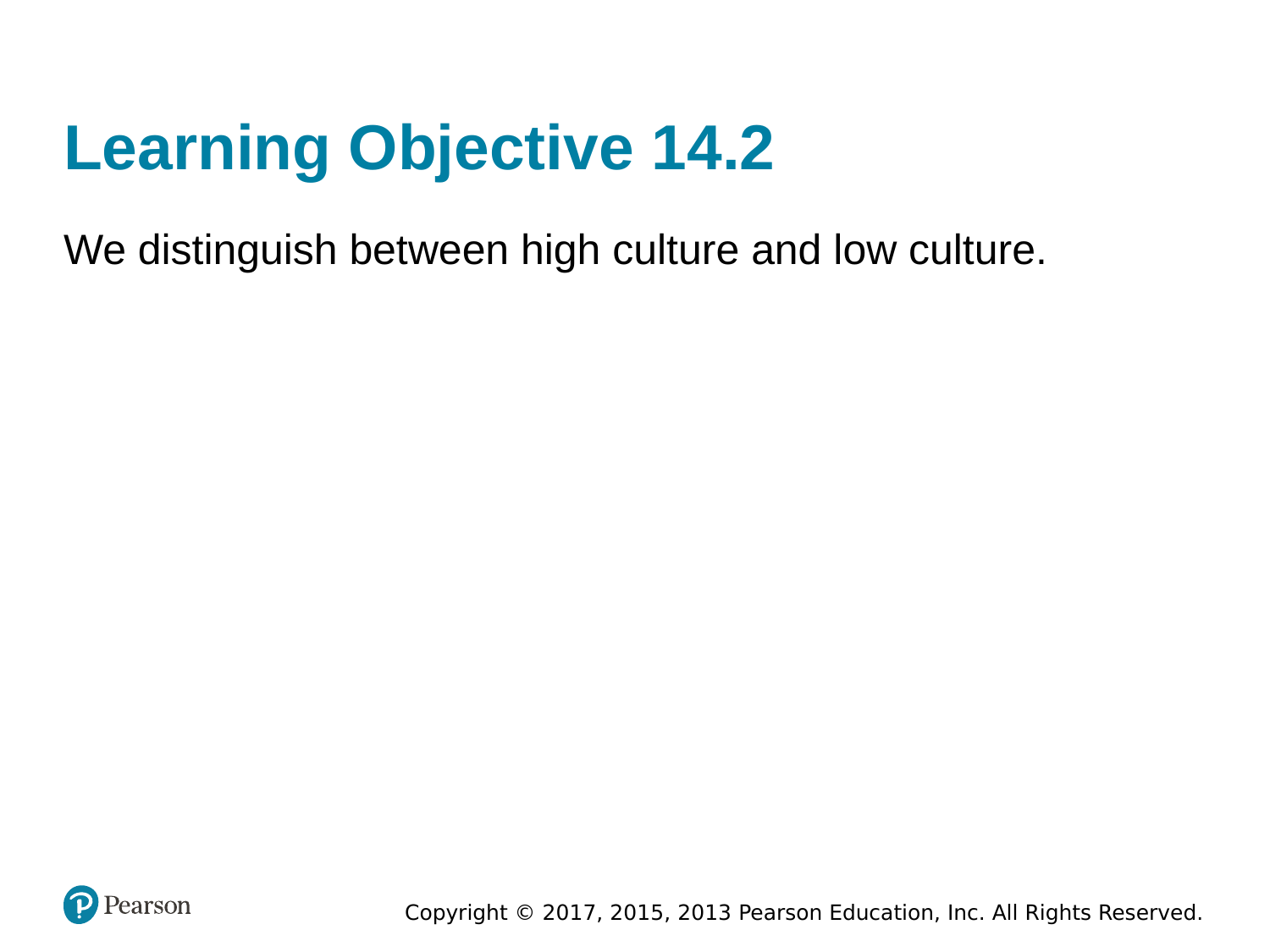

# Learning Objective 14.2
We distinguish between high culture and low culture.